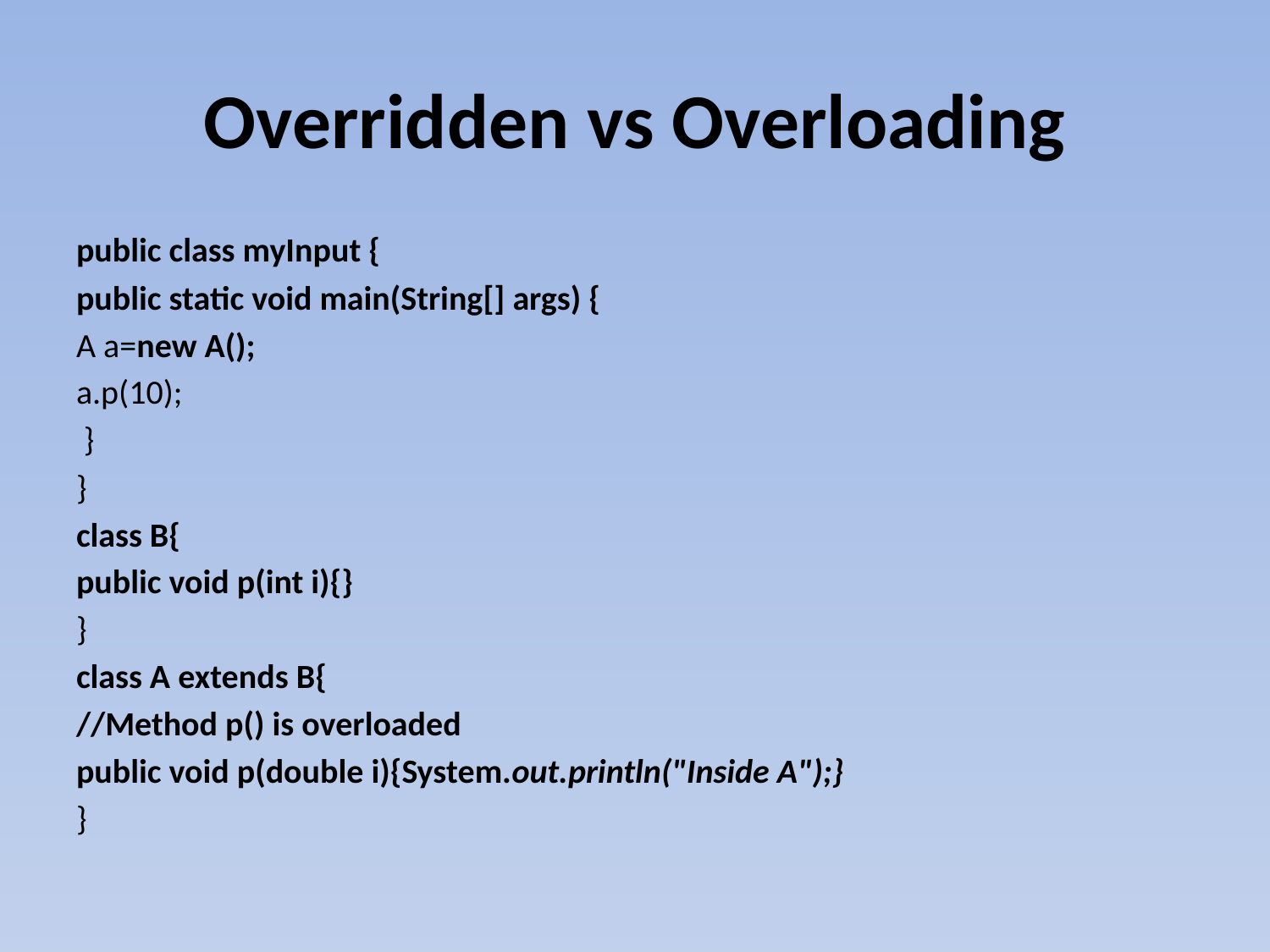

# Overridden vs Overloading
public class myInput {
public static void main(String[] args) {
A a=new A();
a.p(10);
 }
}
class B{
public void p(int i){}
}
class A extends B{
//Method p() is overloaded
public void p(double i){System.out.println("Inside A");}
}